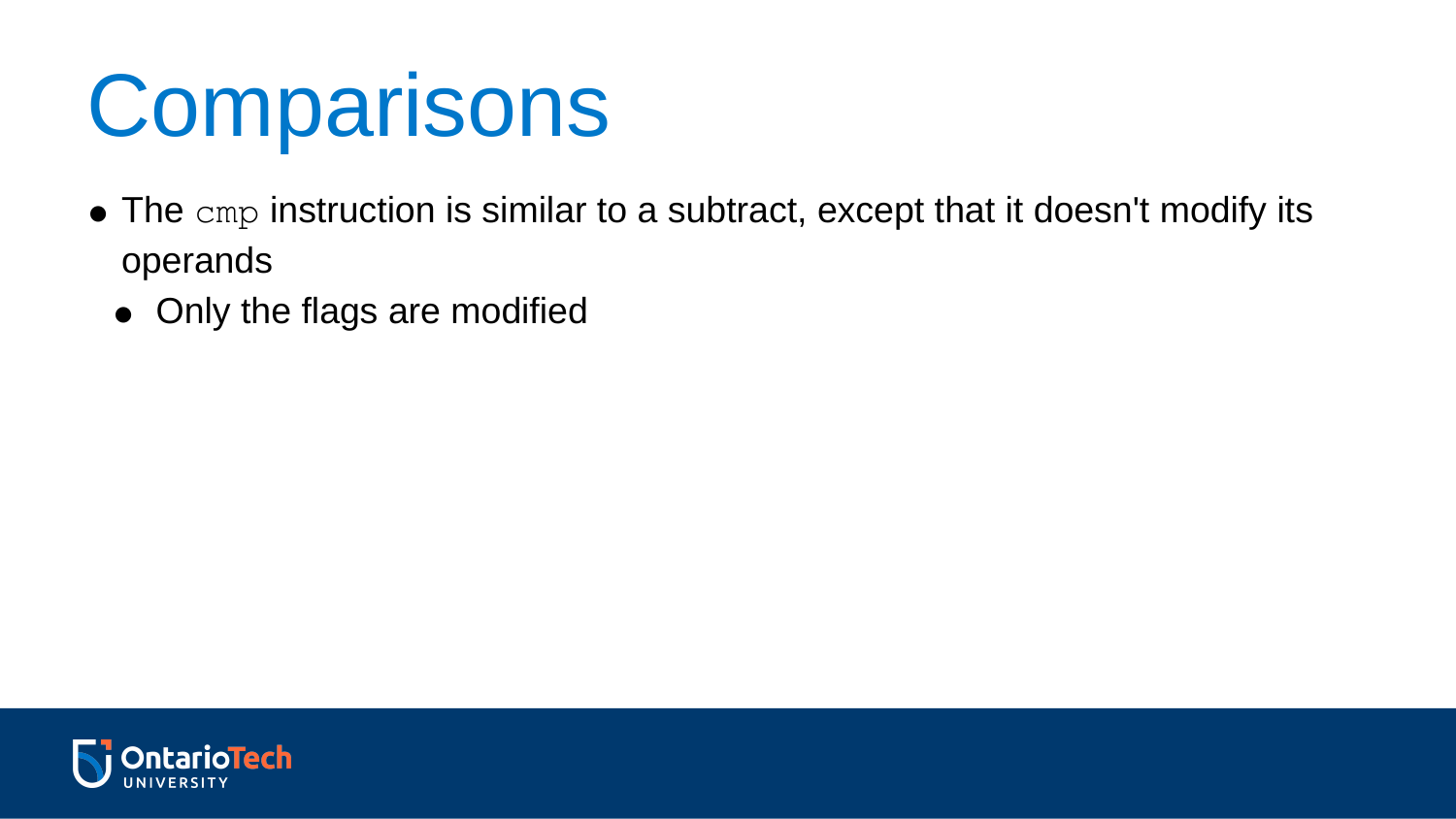

Comparisons
The cmp instruction is similar to a subtract, except that it doesn't modify its operands
Only the flags are modified